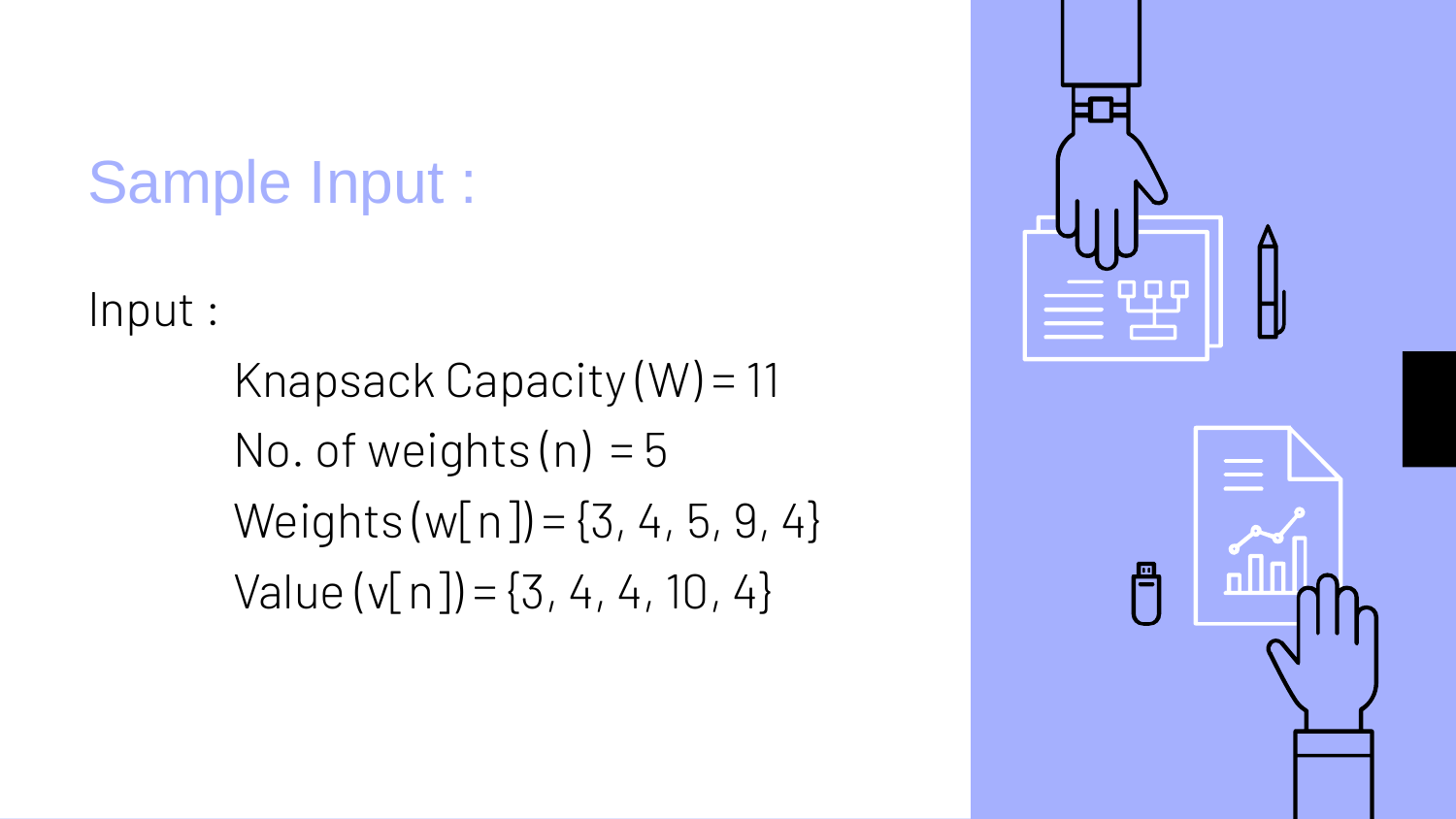

# Sample Input :
Input :
	Knapsack Capacity (W) = 11
	No. of weights (n)  = 5
	Weights (w[n]) = {3, 4, 5, 9, 4}
	Value (v[n]) = {3, 4, 4, 10, 4}